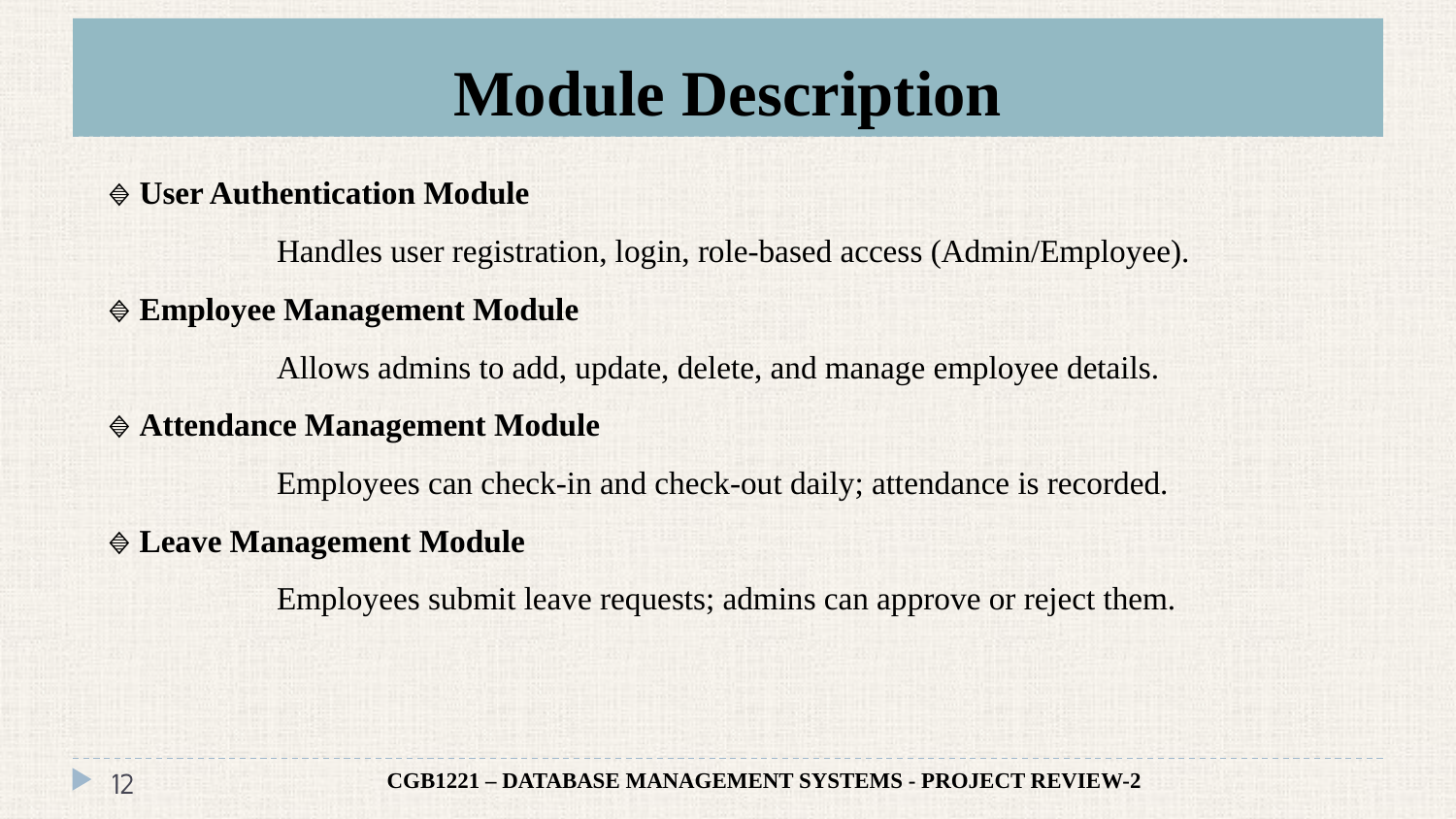

# Module Description
🔹 User Authentication Module
		Handles user registration, login, role-based access (Admin/Employee).
🔹 Employee Management Module
		Allows admins to add, update, delete, and manage employee details.
🔹 Attendance Management Module
		Employees can check-in and check-out daily; attendance is recorded.
🔹 Leave Management Module
		Employees submit leave requests; admins can approve or reject them.
12
CGB1221 – DATABASE MANAGEMENT SYSTEMS - PROJECT REVIEW-2